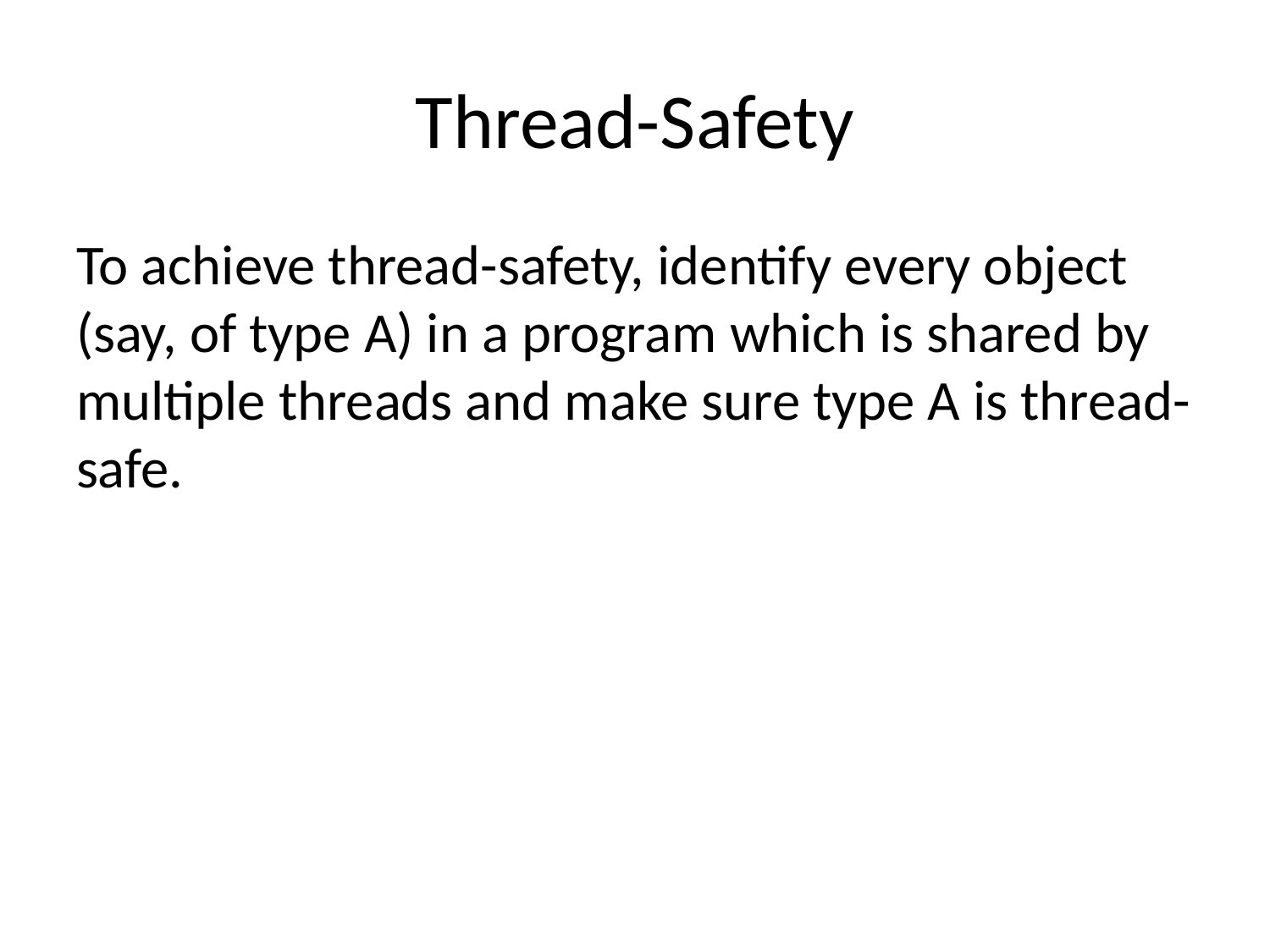

# Thread-Safety
To achieve thread-safety, identify every object (say, of type A) in a program which is shared by multiple threads and make sure type A is thread-safe.